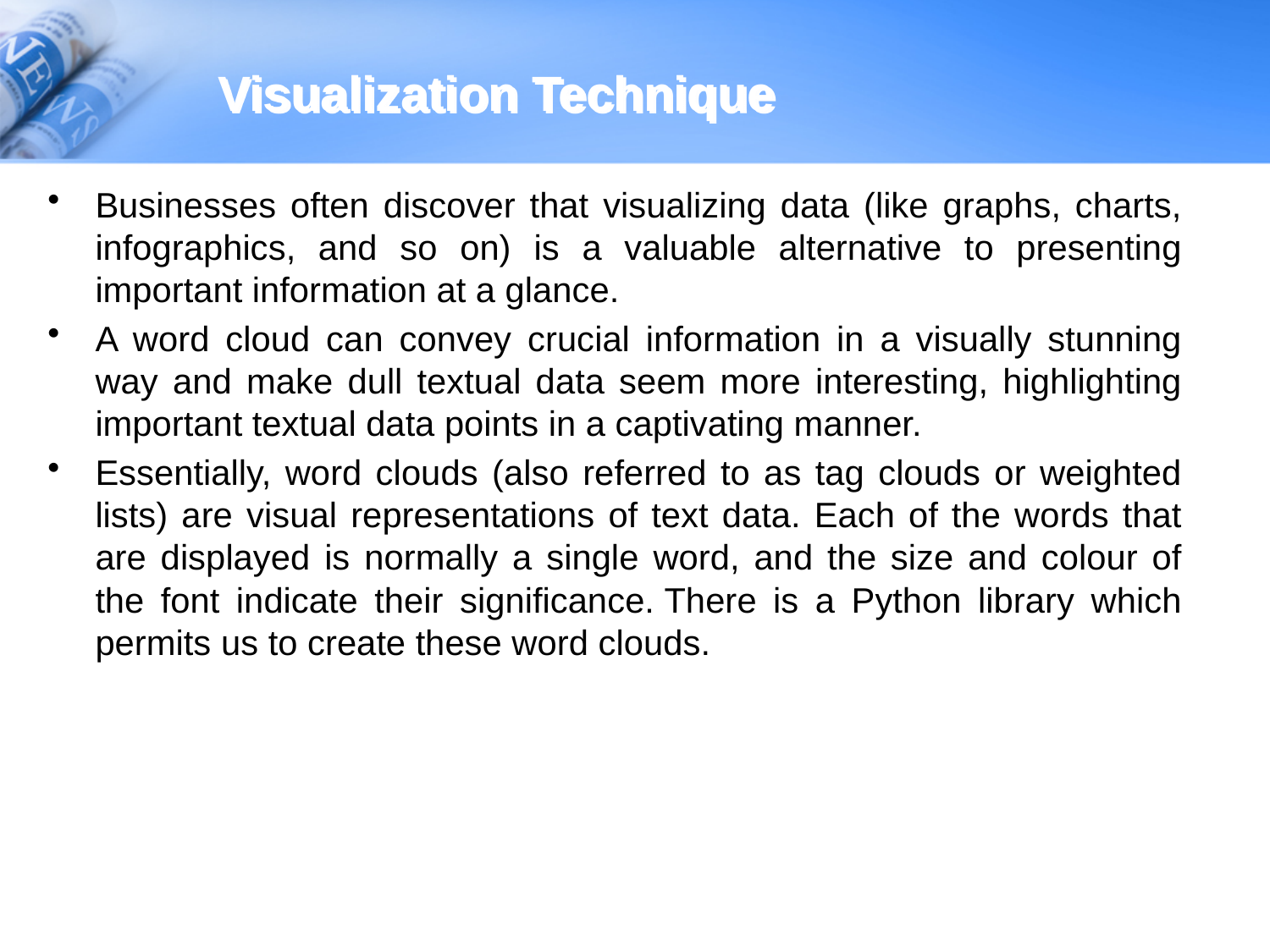

# Visualization Technique
Businesses often discover that visualizing data (like graphs, charts, infographics, and so on) is a valuable alternative to presenting important information at a glance.
A word cloud can convey crucial information in a visually stunning way and make dull textual data seem more interesting, highlighting important textual data points in a captivating manner.
Essentially, word clouds (also referred to as tag clouds or weighted lists) are visual representations of text data. Each of the words that are displayed is normally a single word, and the size and colour of the font indicate their significance. There is a Python library which permits us to create these word clouds.